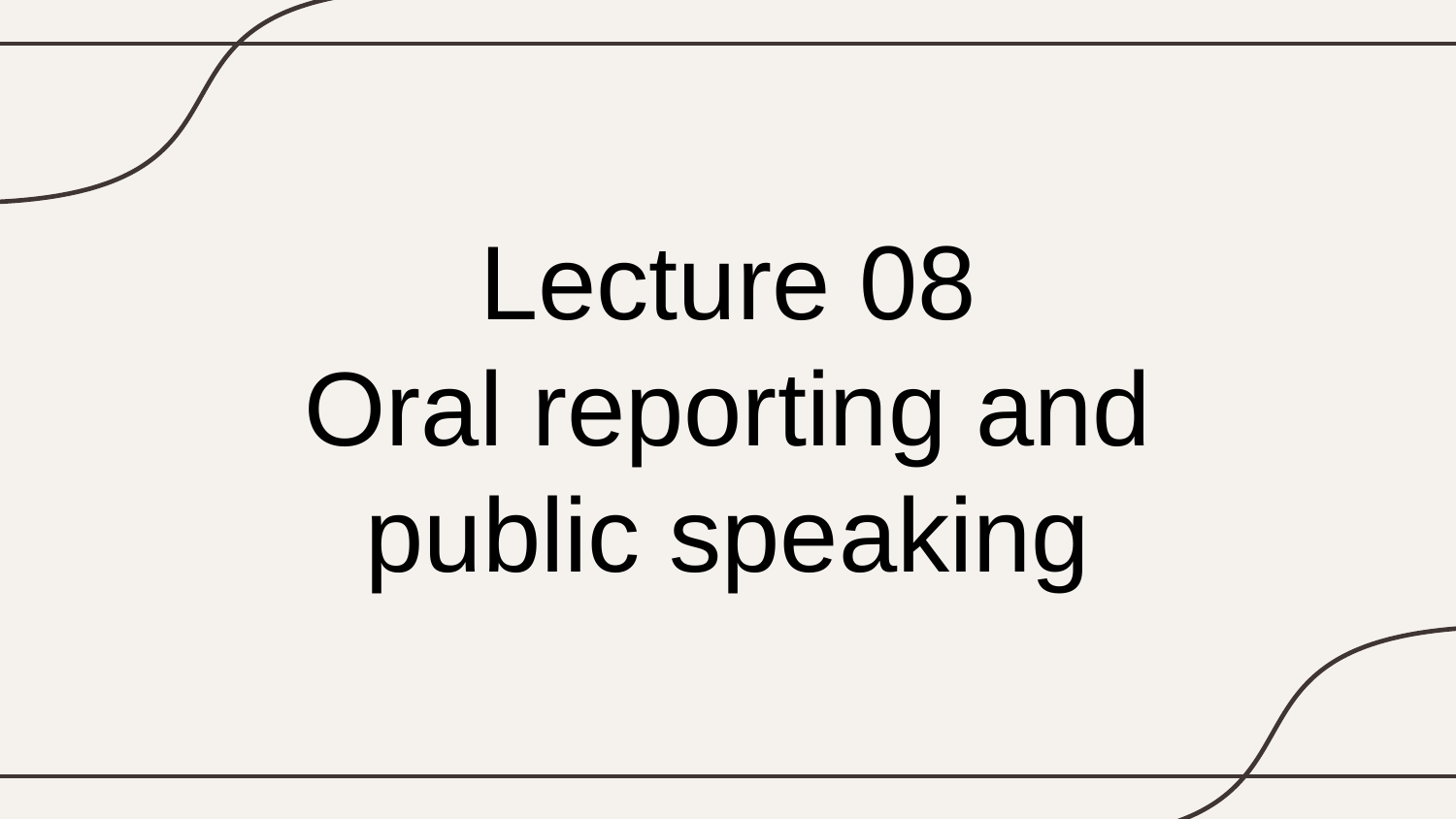

# Lecture 08
Oral reporting and public speaking